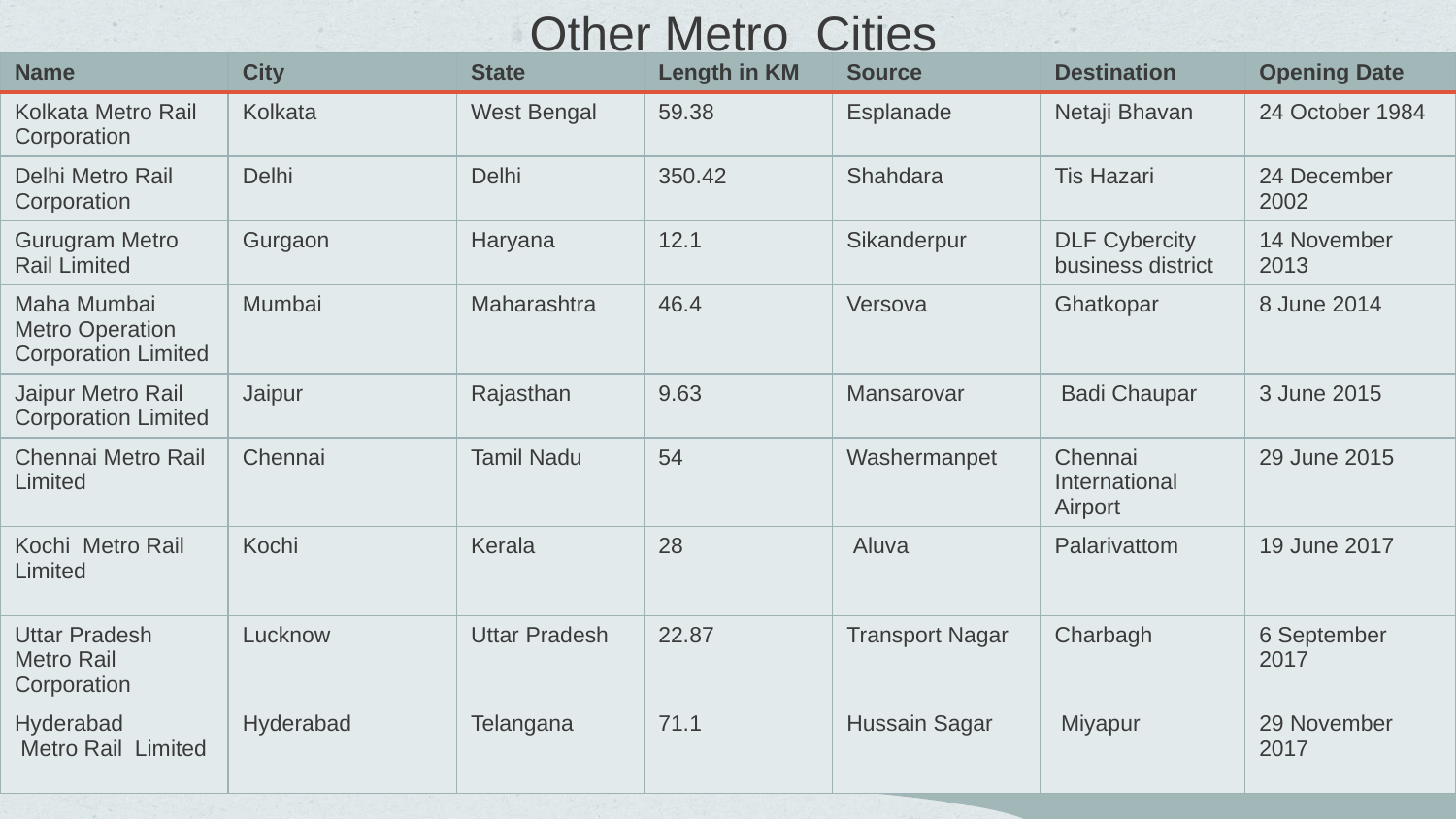

# Other Metro  Cities
| Name | City | State | Length in KM | Source | Destination | Opening Date |
| --- | --- | --- | --- | --- | --- | --- |
| Kolkata Metro Rail Corporation | Kolkata | West Bengal | 59.38 | Esplanade | Netaji Bhavan | 24 October 1984 |
| Delhi Metro Rail Corporation | Delhi | Delhi | 350.42 | Shahdara | Tis Hazari | 24 December 2002 |
| Gurugram Metro Rail Limited | Gurgaon | Haryana | 12.1 | Sikanderpur | DLF Cybercity business district | 14 November 2013 |
| Maha Mumbai Metro Operation Corporation Limited | Mumbai | Maharashtra | 46.4 | Versova | Ghatkopar | 8 June 2014 |
| Jaipur Metro Rail Corporation Limited | Jaipur | Rajasthan | 9.63 | Mansarovar | Badi Chaupar | 3 June 2015 |
| Chennai Metro Rail Limited | Chennai | Tamil Nadu | 54 | Washermanpet | Chennai International Airport | 29 June 2015 |
| Kochi Metro Rail Limited | Kochi | Kerala | 28 | Aluva | Palarivattom | 19 June 2017 |
| Uttar Pradesh Metro Rail Corporation | Lucknow | Uttar Pradesh | 22.87 | Transport Nagar | Charbagh | 6 September 2017 |
| Hyderabad Metro Rail Limited | Hyderabad | Telangana | 71.1 | Hussain Sagar | Miyapur | 29 November 2017 |